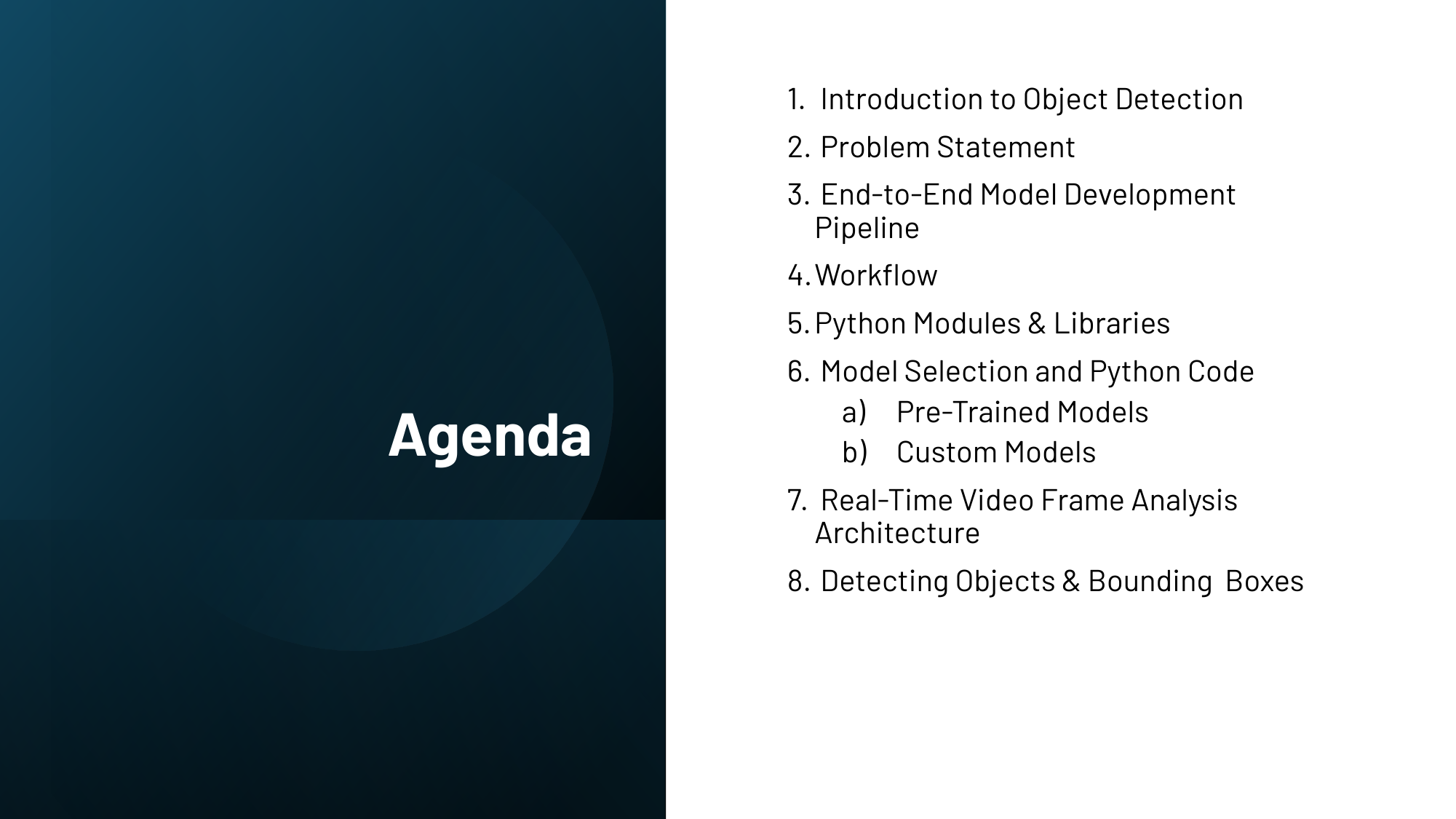

# Agenda

 Introduction to Object Detection
 Problem Statement
 End-to-End Model Development Pipeline
Workflow
Python Modules & Libraries
 Model Selection and Python Code
Pre-Trained Models
Custom Models
 Real-Time Video Frame Analysis Architecture
 Detecting Objects & Bounding  Boxes